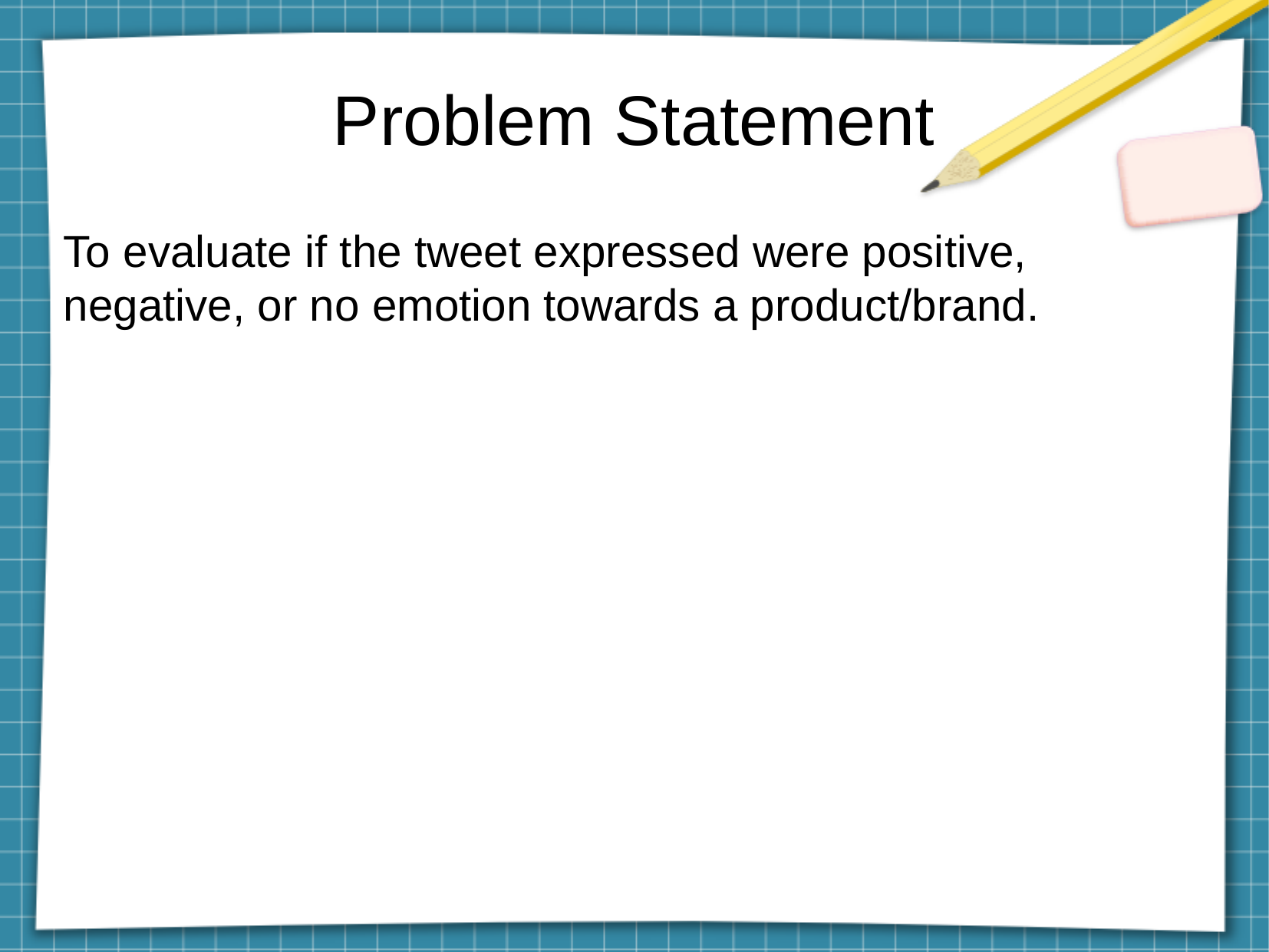

Problem Statement
To evaluate if the tweet expressed were positive, negative, or no emotion towards a product/brand.